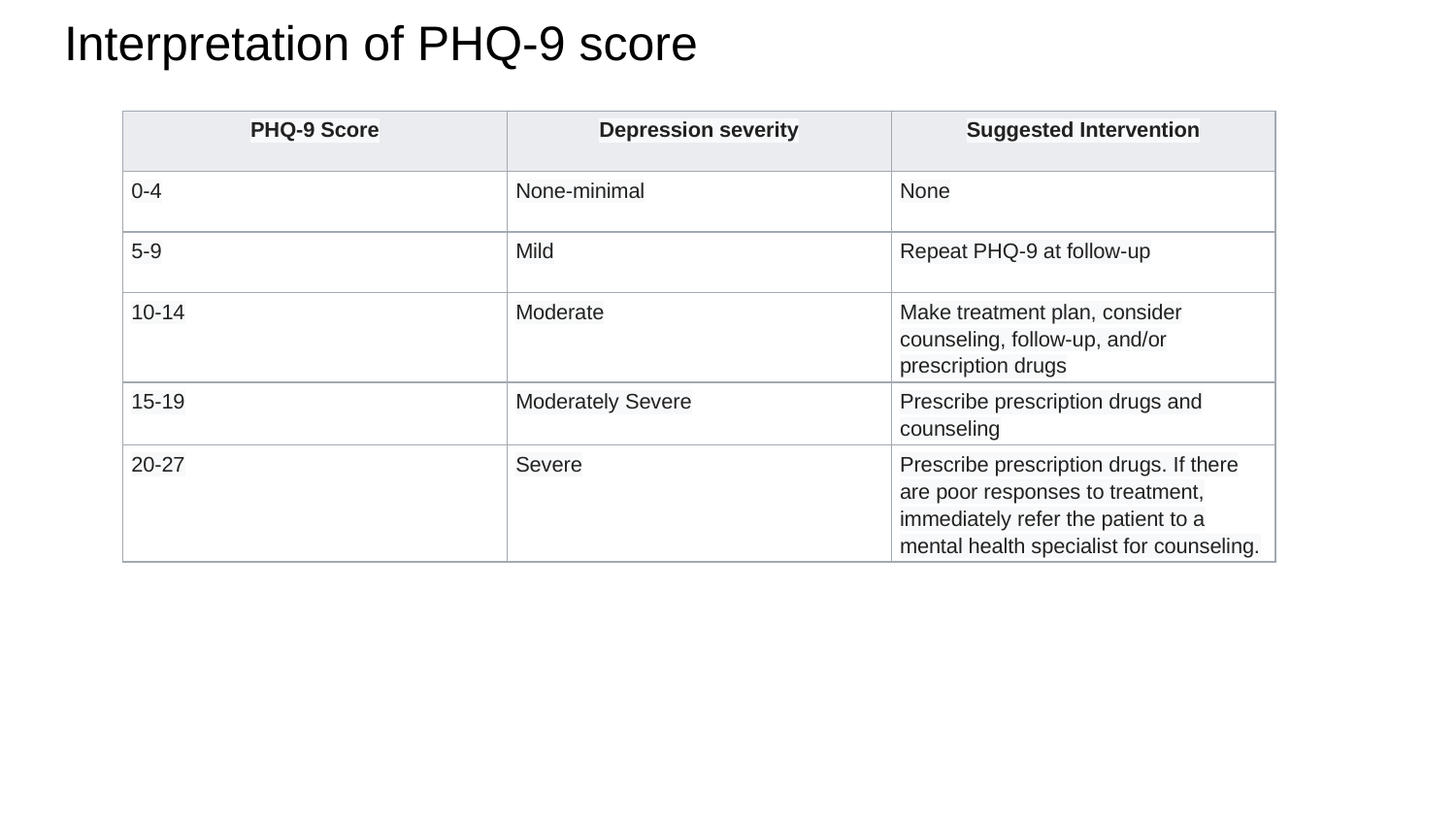

# Interpretation of PHQ-9 score
| PHQ-9 Score | Depression severity | Suggested Intervention |
| --- | --- | --- |
| 0-4 | None-minimal | None |
| 5-9 | Mild | Repeat PHQ-9 at follow-up |
| 10-14 | Moderate | Make treatment plan, consider counseling, follow-up, and/or prescription drugs |
| 15-19 | Moderately Severe | Prescribe prescription drugs and counseling |
| 20-27 | Severe | Prescribe prescription drugs. If there are poor responses to treatment, immediately refer the patient to a mental health specialist for counseling. |